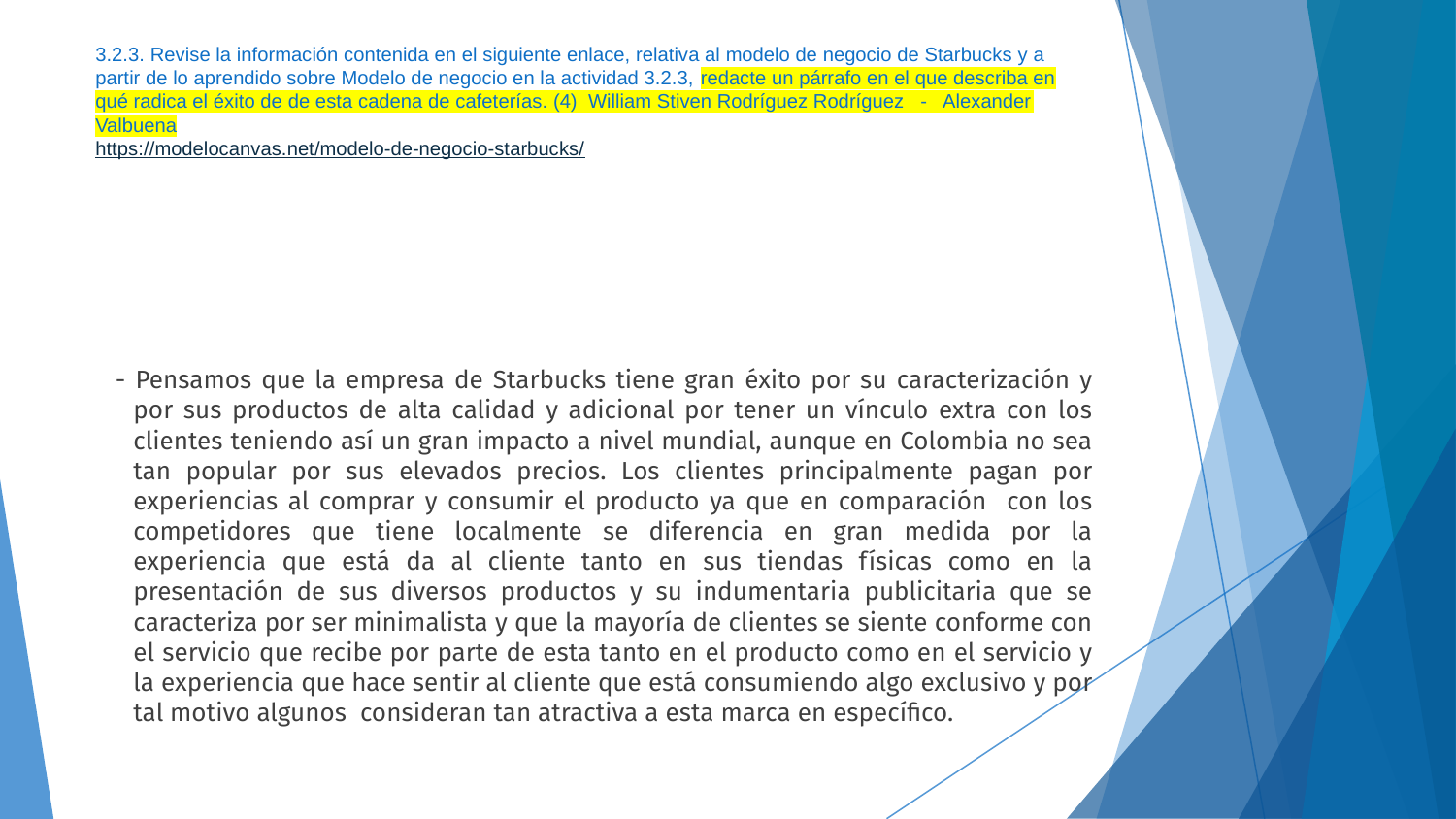

# 3.2.3. Revise la información contenida en el siguiente enlace, relativa al modelo de negocio de Starbucks y a partir de lo aprendido sobre Modelo de negocio en la actividad 3.2.3, redacte un párrafo en el que describa en qué radica el éxito de de esta cadena de cafeterías. (4)  William Stiven Rodríguez Rodríguez   -   Alexander Valbuena https://modelocanvas.net/modelo-de-negocio-starbucks/
 - Pensamos que la empresa de Starbucks tiene gran éxito por su caracterización y por sus productos de alta calidad y adicional por tener un vínculo extra con los clientes teniendo así un gran impacto a nivel mundial, aunque en Colombia no sea tan popular por sus elevados precios. Los clientes principalmente pagan por experiencias al comprar y consumir el producto ya que en comparación  con los competidores que tiene localmente se diferencia en gran medida por la experiencia que está da al cliente tanto en sus tiendas físicas como en la presentación de sus diversos productos y su indumentaria publicitaria que se caracteriza por ser minimalista y que la mayoría de clientes se siente conforme con el servicio que recibe por parte de esta tanto en el producto como en el servicio y la experiencia que hace sentir al cliente que está consumiendo algo exclusivo y por tal motivo algunos  consideran tan atractiva a esta marca en específico.